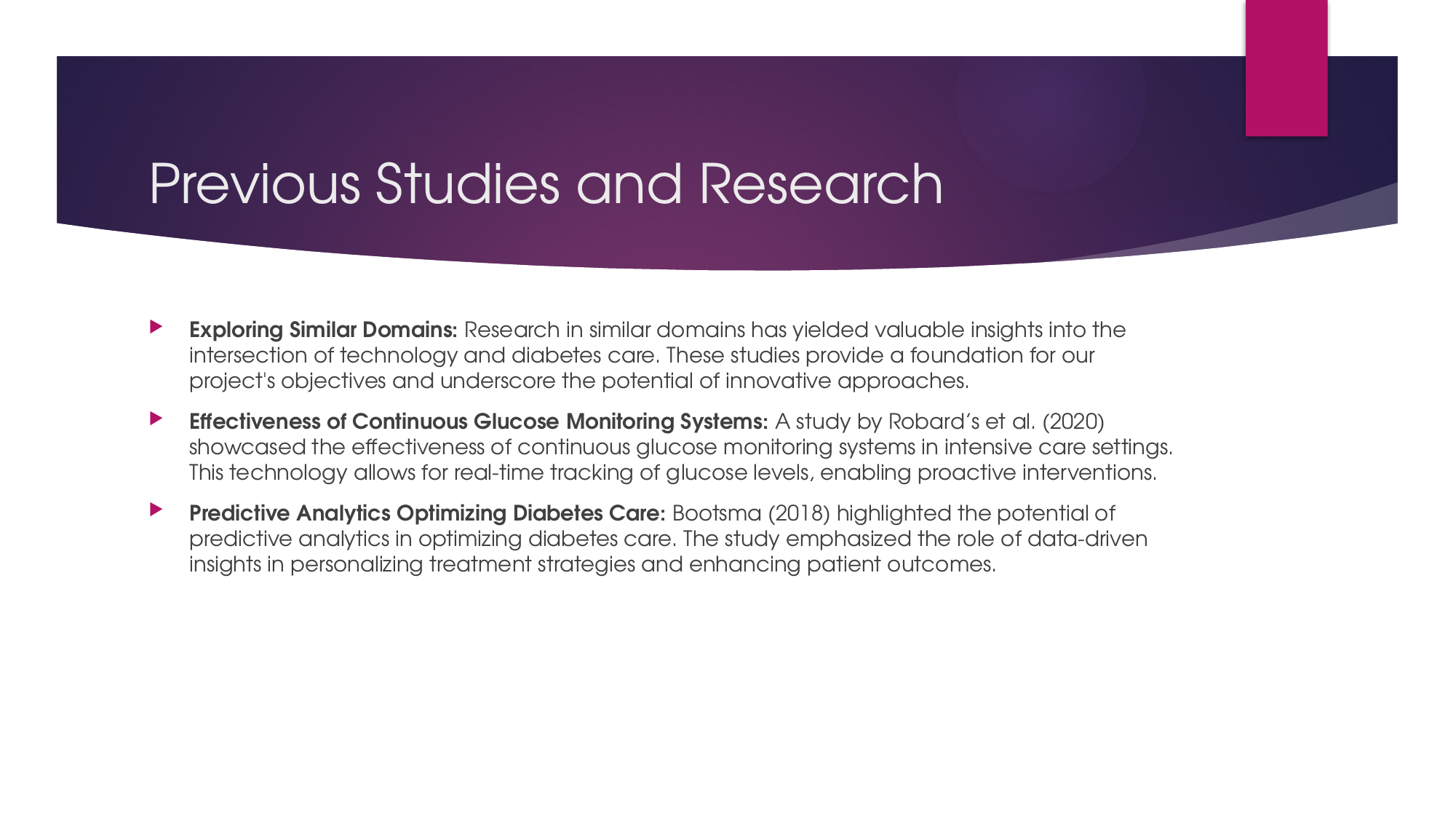

# Previous Studies and Research
Exploring Similar Domains: Research in similar domains has yielded valuable insights into the intersection of technology and diabetes care. These studies provide a foundation for our project's objectives and underscore the potential of innovative approaches.
Effectiveness of Continuous Glucose Monitoring Systems: A study by Robard’s et al. (2020) showcased the effectiveness of continuous glucose monitoring systems in intensive care settings. This technology allows for real-time tracking of glucose levels, enabling proactive interventions.
Predictive Analytics Optimizing Diabetes Care: Bootsma (2018) highlighted the potential of predictive analytics in optimizing diabetes care. The study emphasized the role of data-driven insights in personalizing treatment strategies and enhancing patient outcomes.